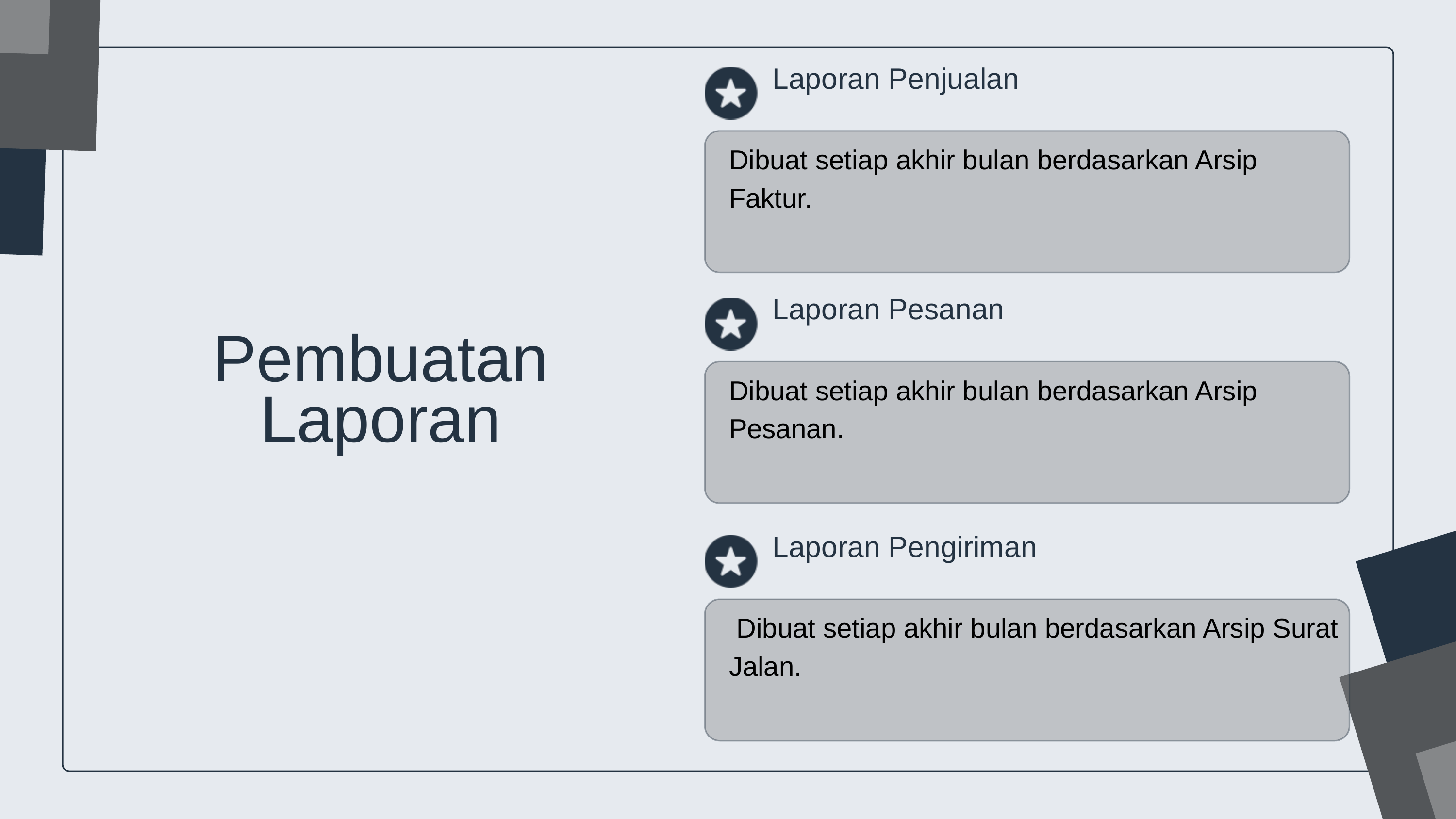

Laporan Penjualan

Dibuat setiap akhir bulan berdasarkan Arsip Faktur.

Laporan Pesanan

Dibuat setiap akhir bulan berdasarkan Arsip Pesanan.
Pembuatan Laporan

Laporan Pengiriman

 Dibuat setiap akhir bulan berdasarkan Arsip Surat Jalan.